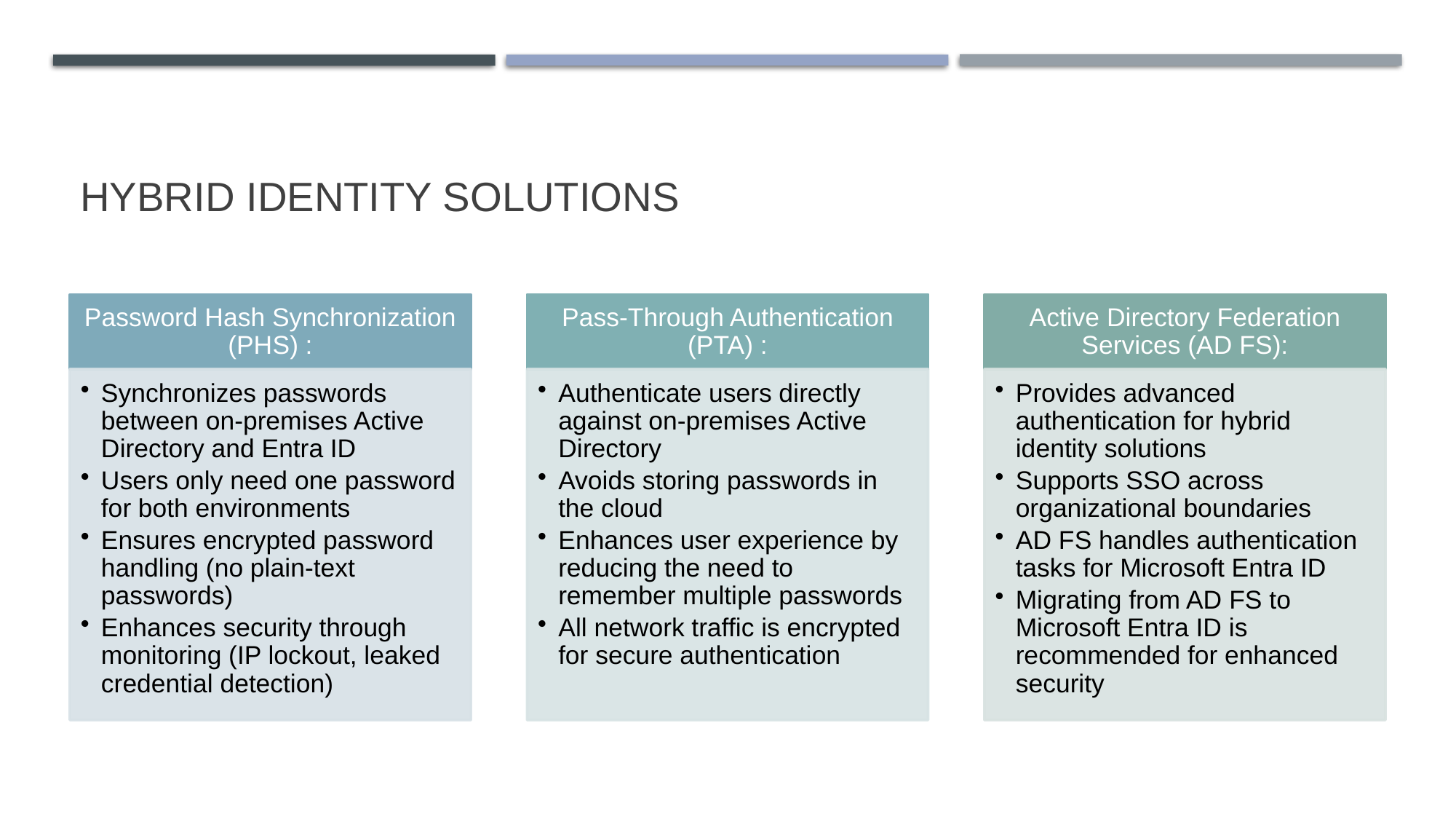

# HYBRID IDENTITY SOLUTIONS
Password Hash Synchronization (PHS) :
Synchronizes passwords between on-premises Active Directory and Entra ID
Users only need one password for both environments
Ensures encrypted password handling (no plain-text passwords)
Enhances security through monitoring (IP lockout, leaked credential detection)
Pass-Through Authentication (PTA) :
Authenticate users directly against on-premises Active Directory
Avoids storing passwords in the cloud
Enhances user experience by reducing the need to remember multiple passwords
All network traffic is encrypted for secure authentication
Active Directory Federation Services (AD FS):
Provides advanced authentication for hybrid identity solutions
Supports SSO across organizational boundaries
AD FS handles authentication tasks for Microsoft Entra ID
Migrating from AD FS to Microsoft Entra ID is recommended for enhanced security